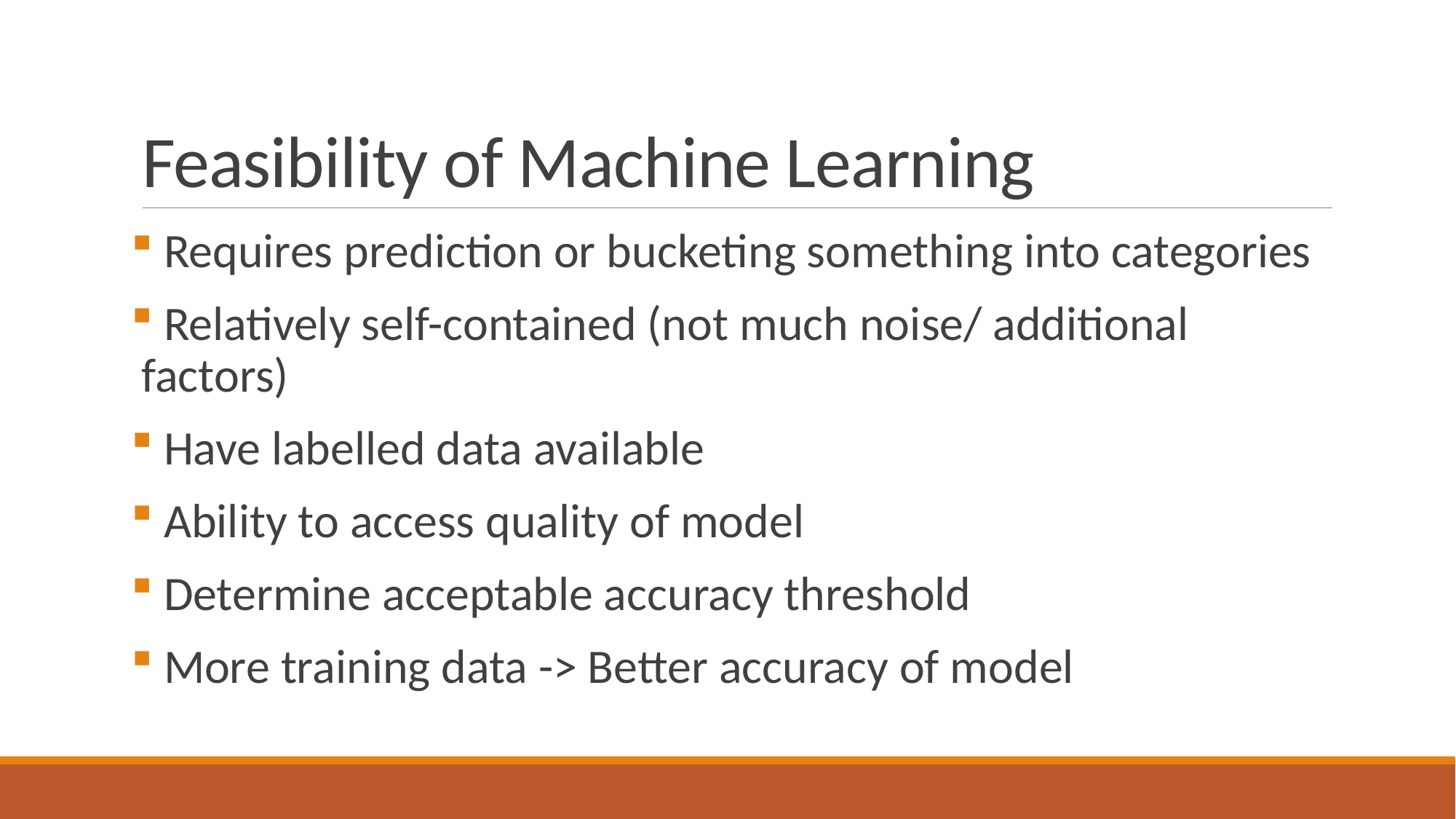

# Feasibility of Machine Learning
 Requires prediction or bucketing something into categories
 Relatively self-contained (not much noise/ additional factors)
 Have labelled data available
 Ability to access quality of model
 Determine acceptable accuracy threshold
 More training data -> Better accuracy of model